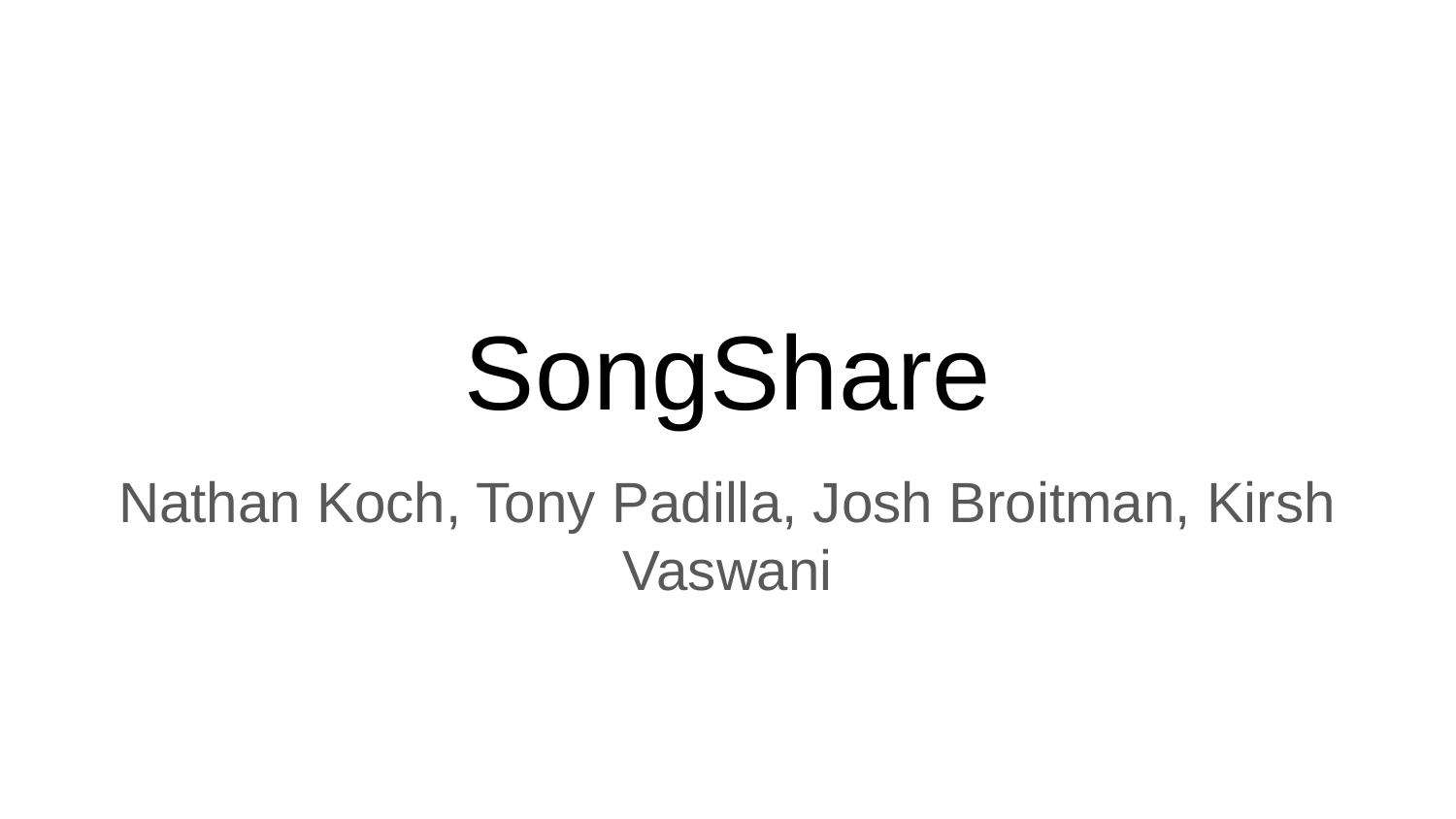

# SongShare
Nathan Koch, Tony Padilla, Josh Broitman, Kirsh Vaswani